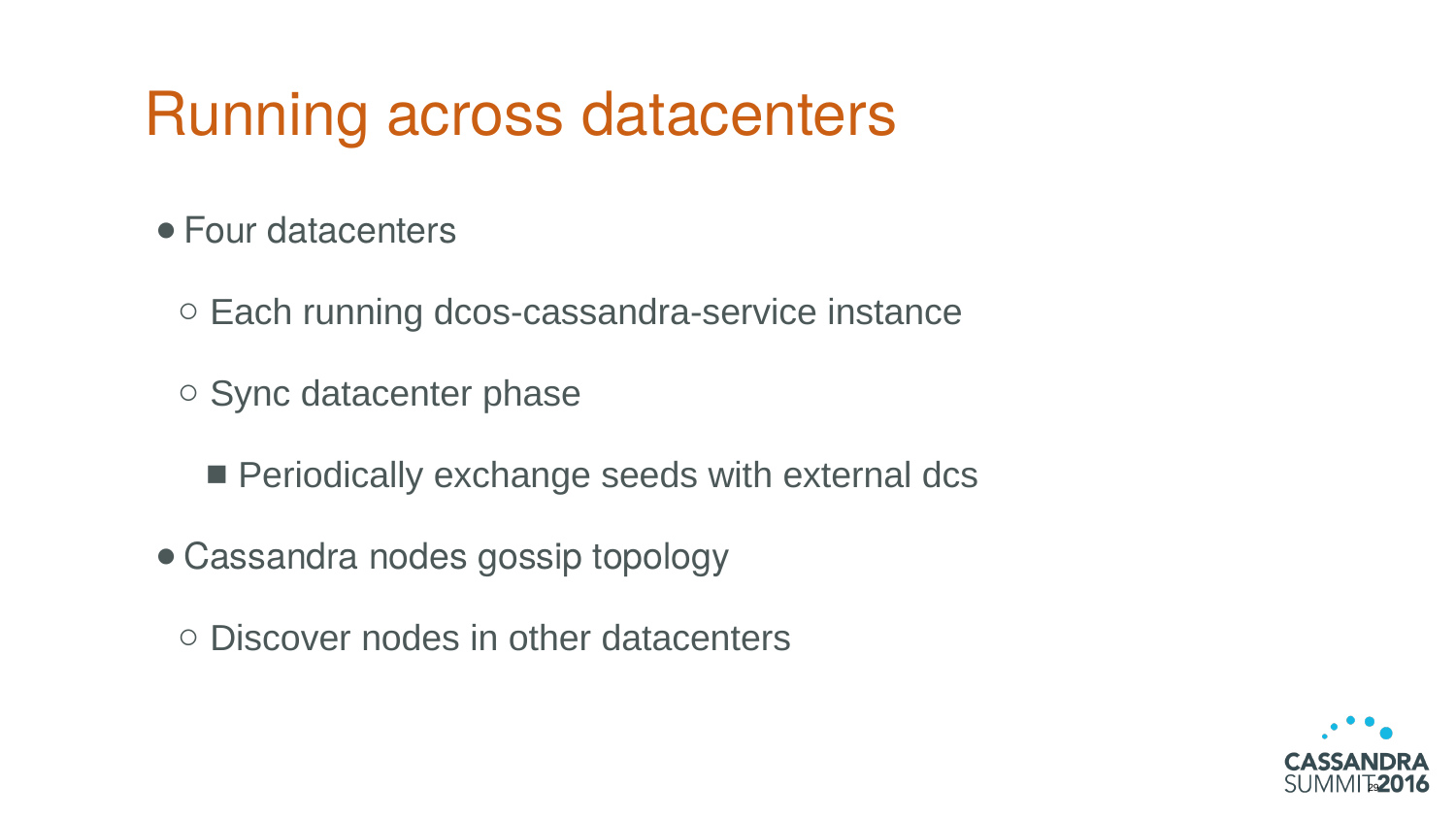

# Running across datacenters
Four datacenters
Each running dcos-cassandra-service instance
Sync datacenter phase
Periodically exchange seeds with external dcs
Cassandra nodes gossip topology
Discover nodes in other datacenters
29